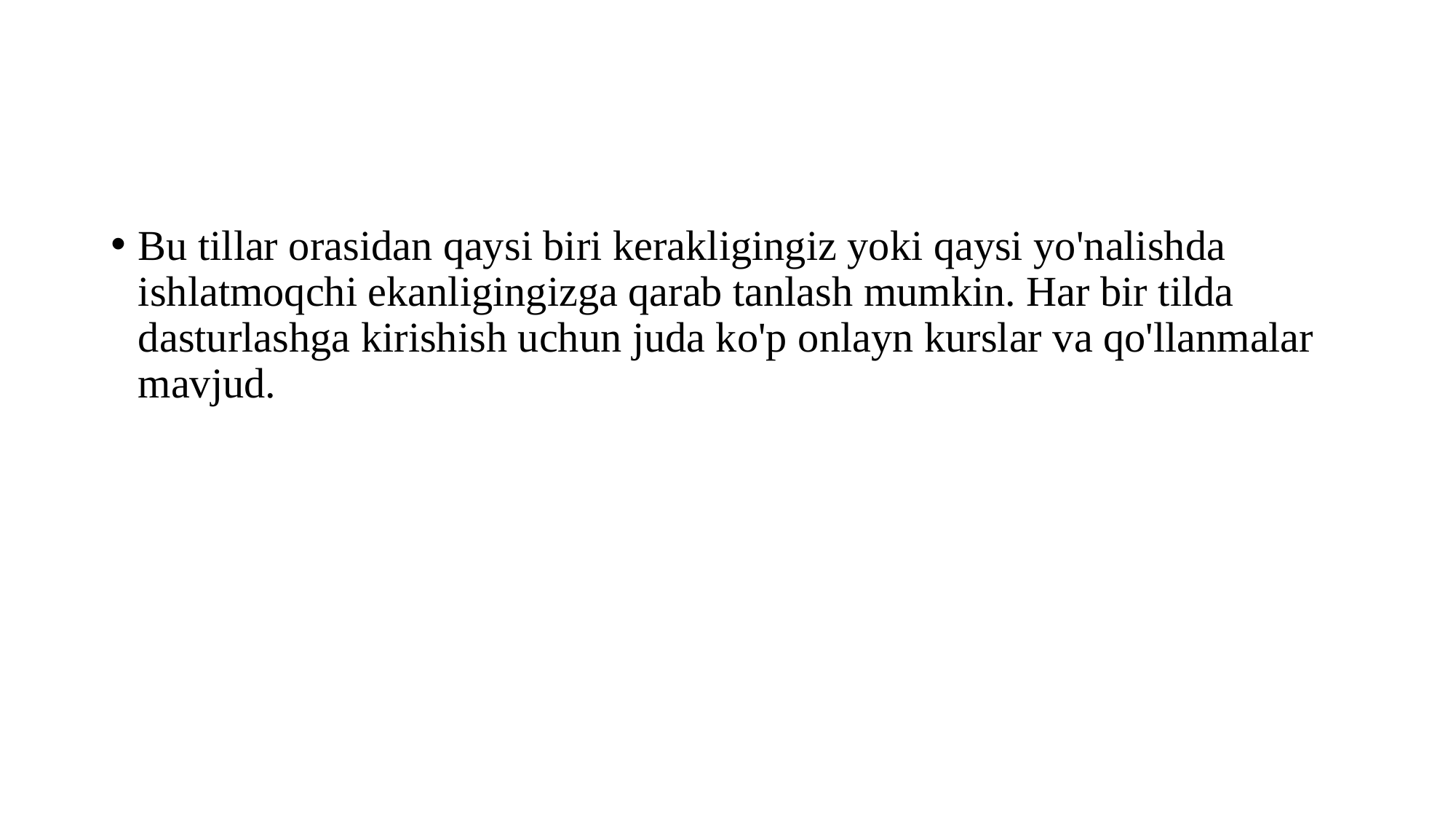

Bu tillar orasidan qaysi biri kerakligingiz yoki qaysi yo'nalishda ishlatmoqchi ekanligingizga qarab tanlash mumkin. Har bir tilda dasturlashga kirishish uchun juda ko'p onlayn kurslar va qo'llanmalar mavjud.